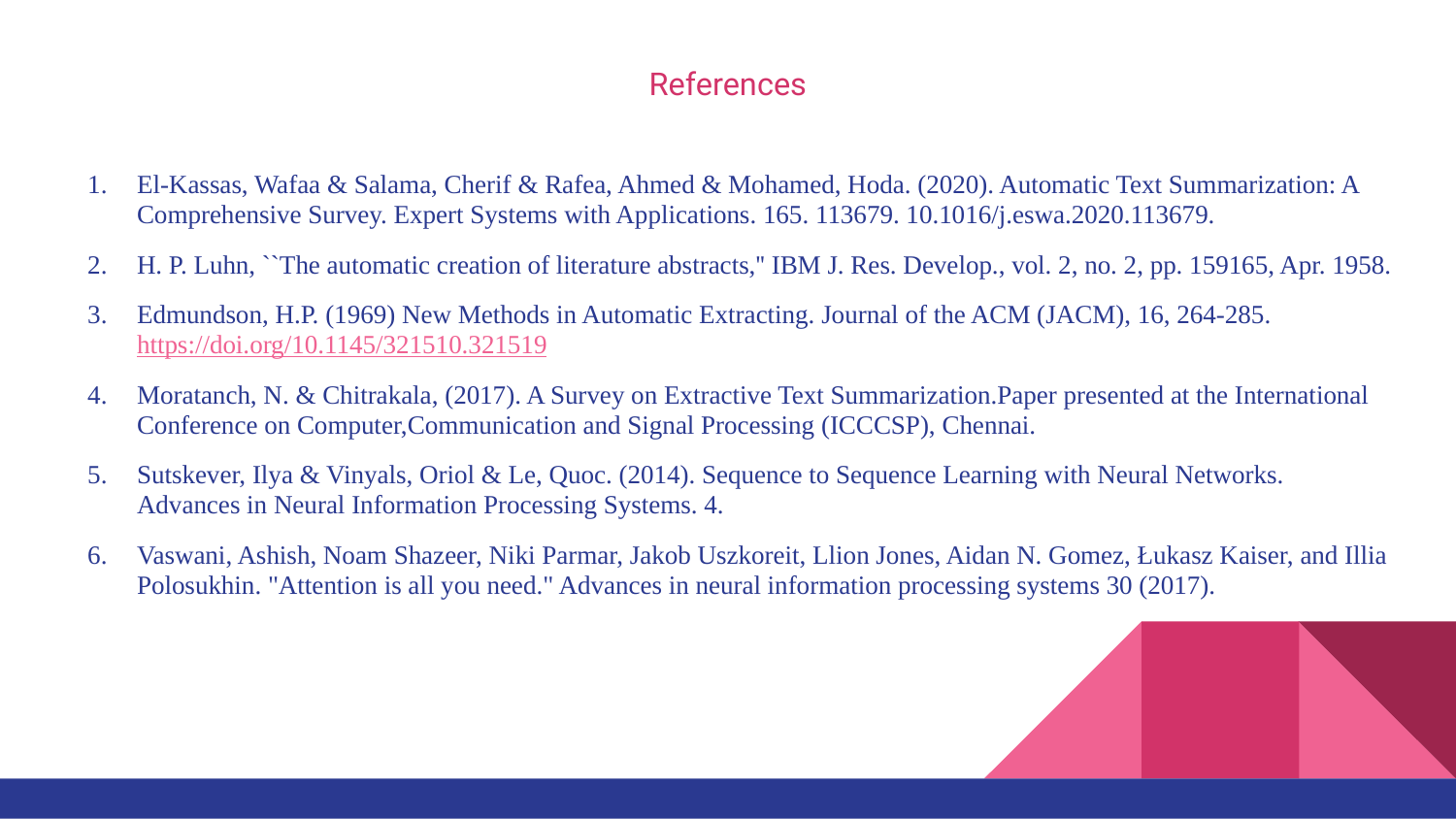

# References
El-Kassas, Wafaa & Salama, Cherif & Rafea, Ahmed & Mohamed, Hoda. (2020). Automatic Text Summarization: A Comprehensive Survey. Expert Systems with Applications. 165. 113679. 10.1016/j.eswa.2020.113679.
H. P. Luhn, ``The automatic creation of literature abstracts,'' IBM J. Res. Develop., vol. 2, no. 2, pp. 159165, Apr. 1958.
Edmundson, H.P. (1969) New Methods in Automatic Extracting. Journal of the ACM (JACM), 16, 264-285. https://doi.org/10.1145/321510.321519
Moratanch, N. & Chitrakala, (2017). A Survey on Extractive Text Summarization.Paper presented at the International Conference on Computer,Communication and Signal Processing (ICCCSP), Chennai.
Sutskever, Ilya & Vinyals, Oriol & Le, Quoc. (2014). Sequence to Sequence Learning with Neural Networks. Advances in Neural Information Processing Systems. 4.
Vaswani, Ashish, Noam Shazeer, Niki Parmar, Jakob Uszkoreit, Llion Jones, Aidan N. Gomez, Łukasz Kaiser, and Illia Polosukhin. "Attention is all you need." Advances in neural information processing systems 30 (2017).